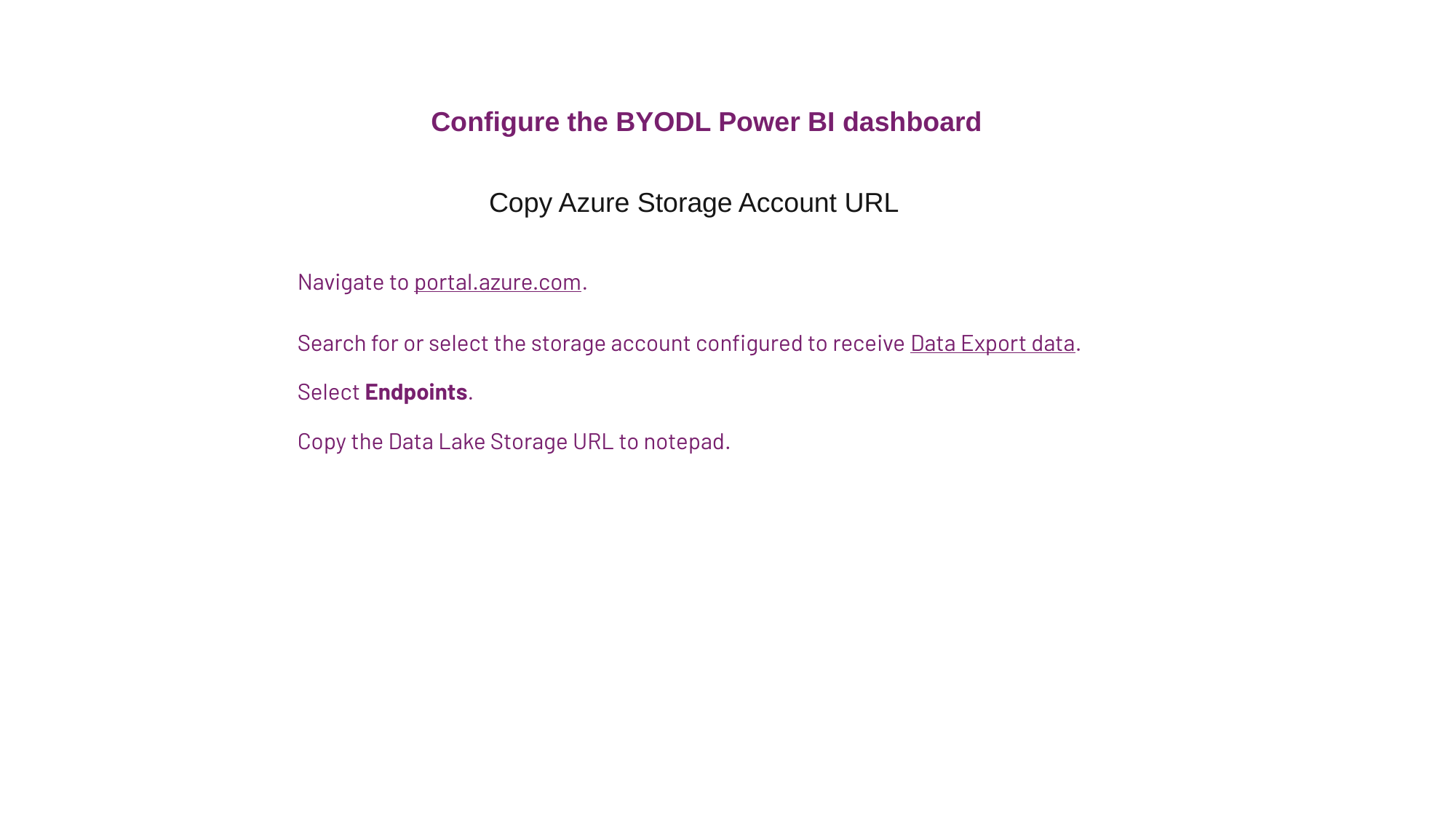

Configure the BYODL Power BI dashboard
Copy Azure Storage Account URL
Navigate to portal.azure.com.
Search for or select the storage account configured to receive Data Export data.
Select Endpoints.
Copy the Data Lake Storage URL to notepad.